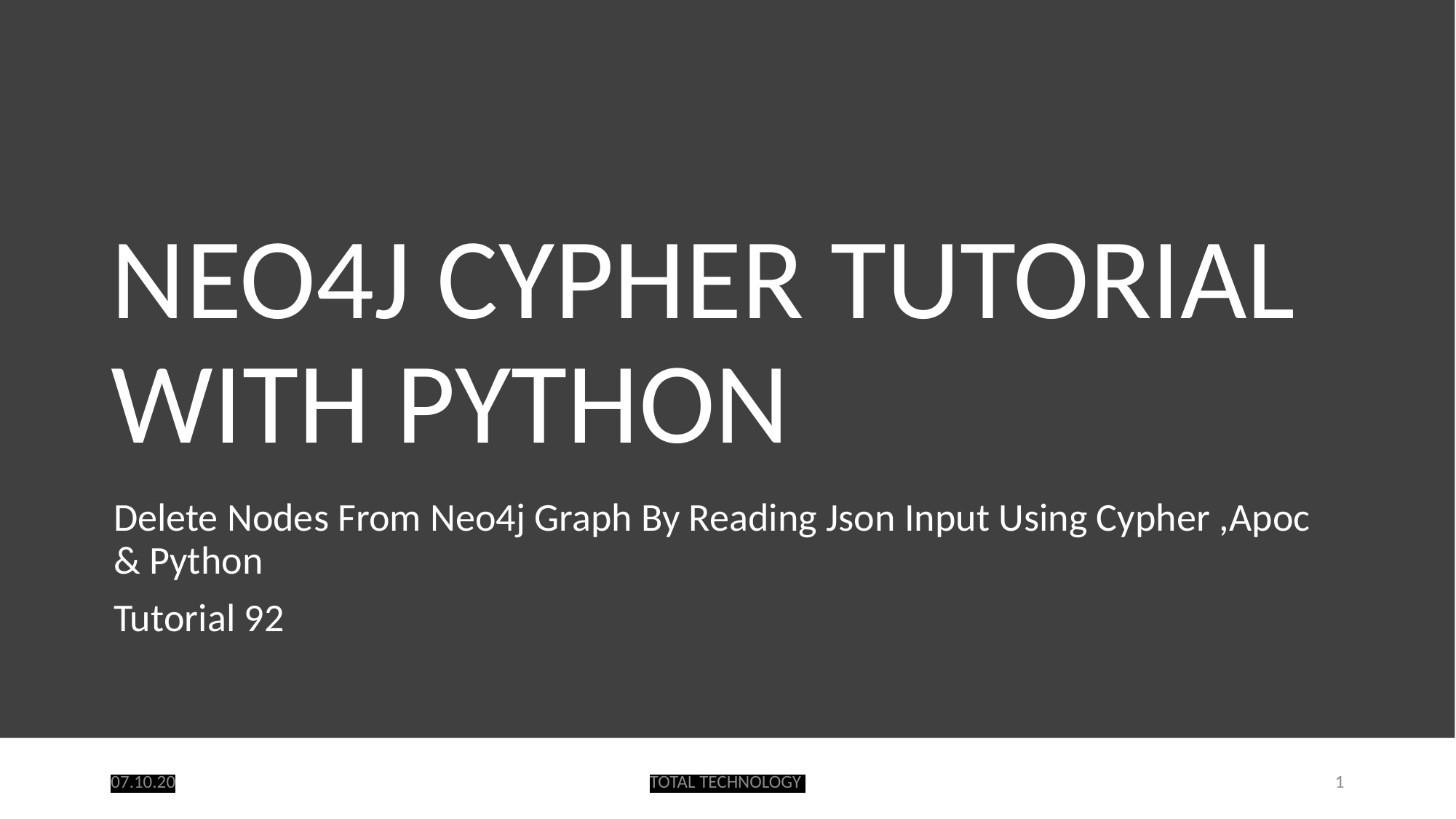

# NEO4J CYPHER TUTORIAL WITH PYTHON
Delete Nodes From Neo4j Graph By Reading Json Input Using Cypher ,Apoc & Python
Tutorial 92

07.10.20
TOTAL TECHNOLOGY
1